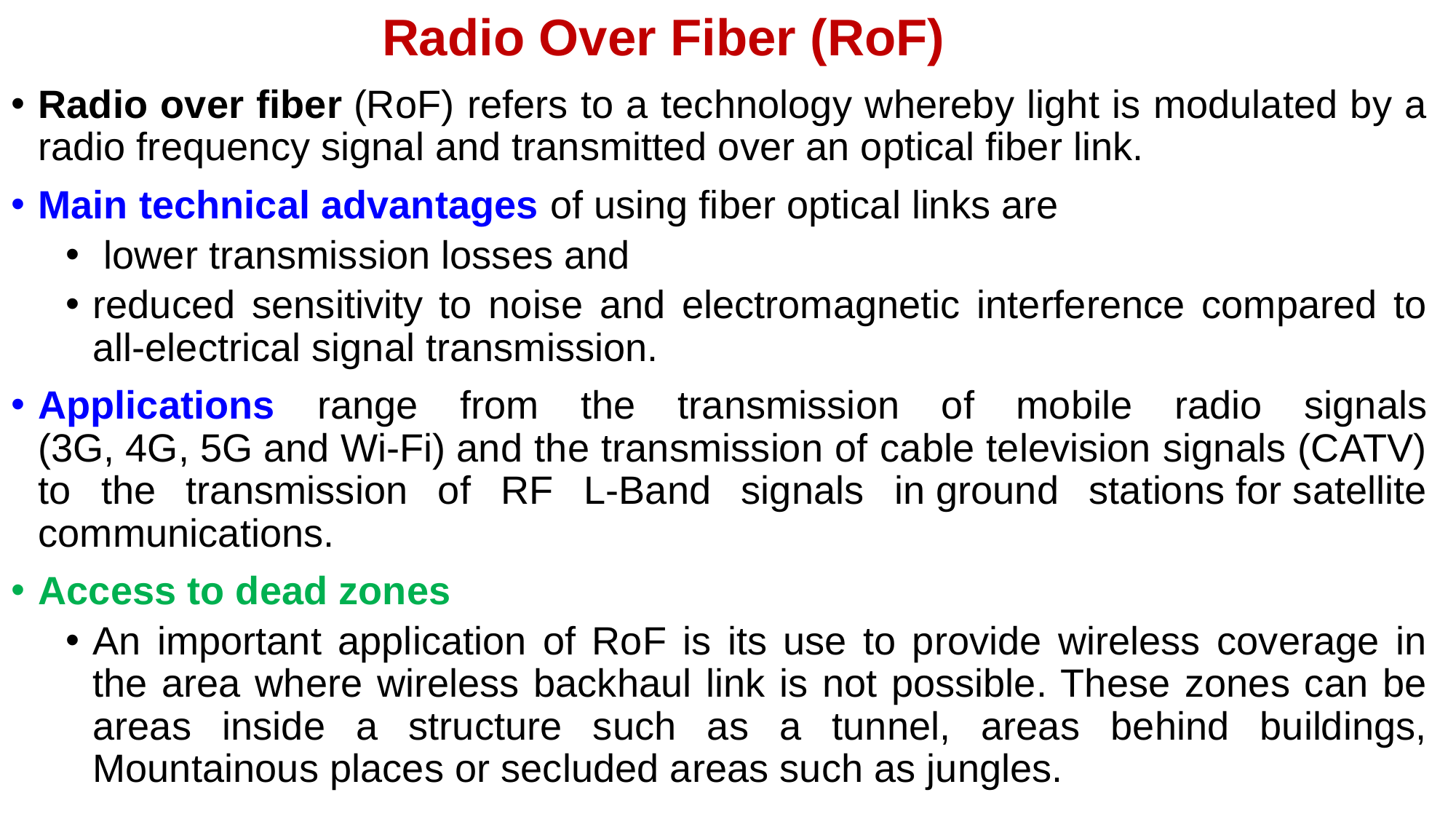

# Radio Over Fiber (RoF)
Radio over fiber (RoF) refers to a technology whereby light is modulated by a radio frequency signal and transmitted over an optical fiber link.
Main technical advantages of using fiber optical links are
 lower transmission losses and
reduced sensitivity to noise and electromagnetic interference compared to all-electrical signal transmission.
Applications range from the transmission of mobile radio signals (3G, 4G, 5G and Wi-Fi) and the transmission of cable television signals (CATV) to the transmission of RF L-Band signals in ground stations for satellite communications.
Access to dead zones
An important application of RoF is its use to provide wireless coverage in the area where wireless backhaul link is not possible. These zones can be areas inside a structure such as a tunnel, areas behind buildings, Mountainous places or secluded areas such as jungles.